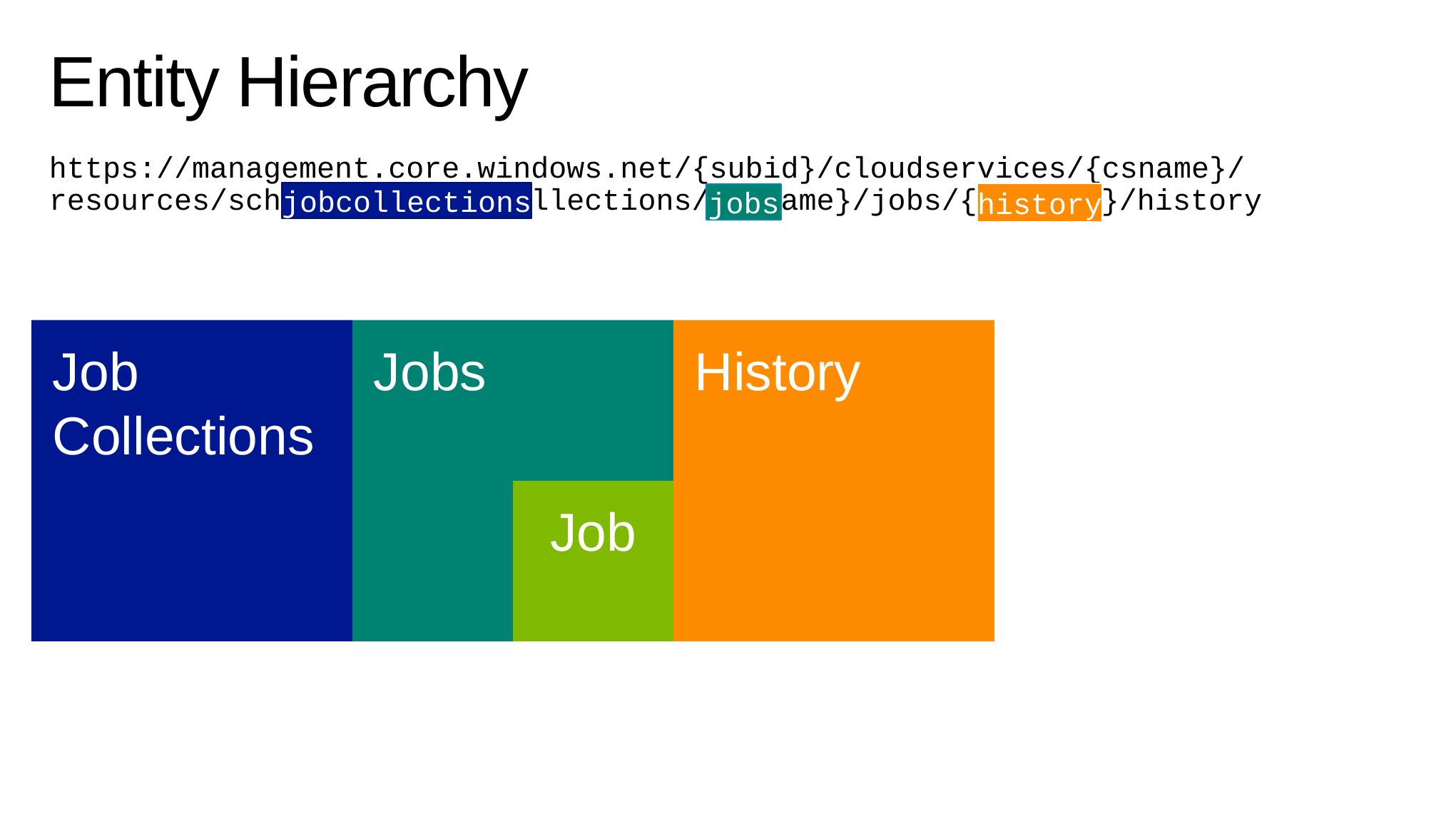

# Entity Hierarchy
https://management.core.windows.net/{subid}/cloudservices/{csname}/resources/scheduler/~/jobcollections/{jcname}/jobs/{jobname}/history
jobcollections
history
jobs
Job Collections

Jobs

History
Job